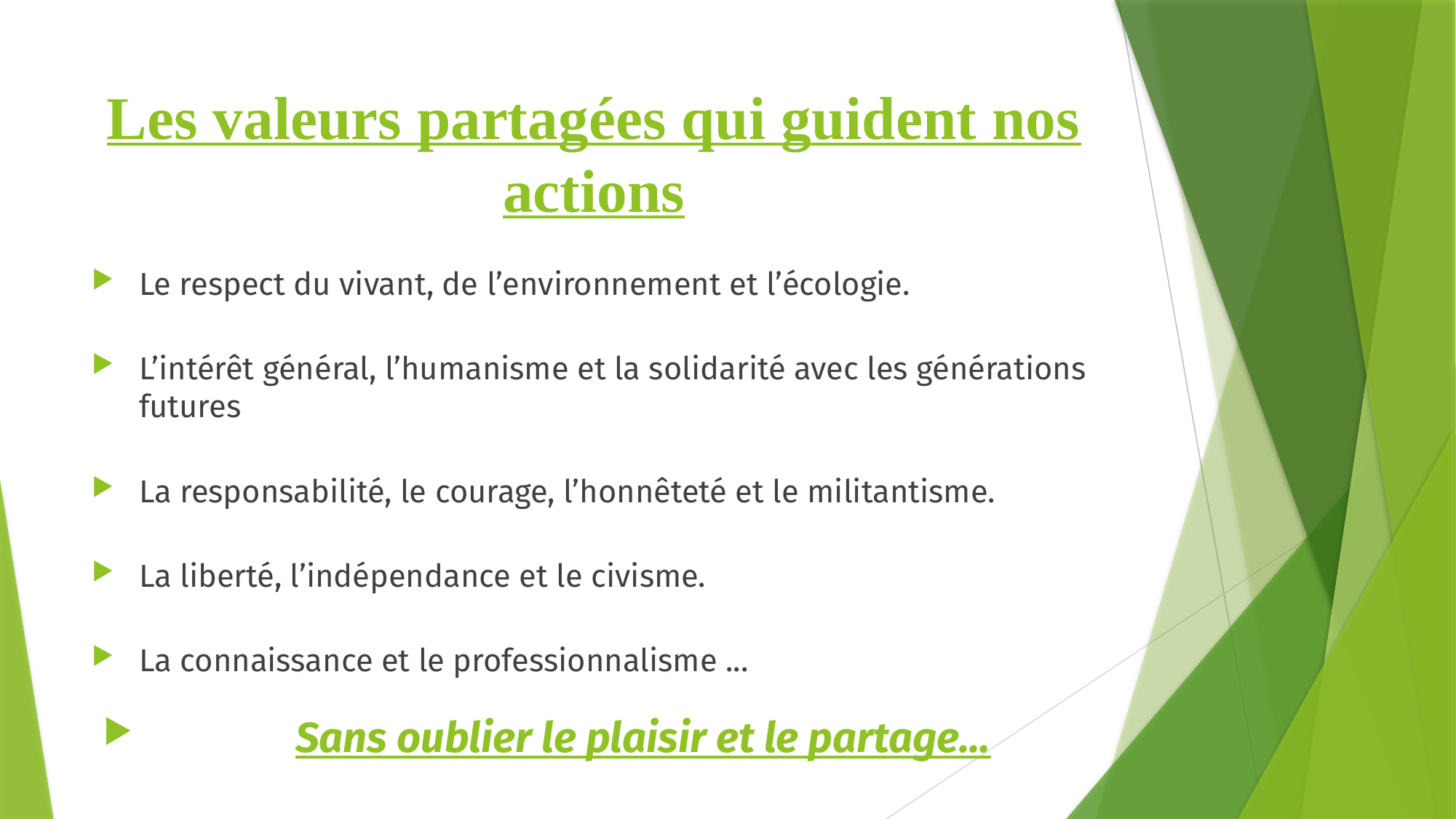

# Les valeurs partagées qui guident nos actions
Le respect du vivant, de l’environnement et l’écologie.

L’intérêt général, l’humanisme et la solidarité avec les générations futures

La responsabilité, le courage, l’honnêteté et le militantisme.

La liberté, l’indépendance et le civisme.

La connaissance et le professionnalisme ...

Sans oublier le plaisir et le partage…